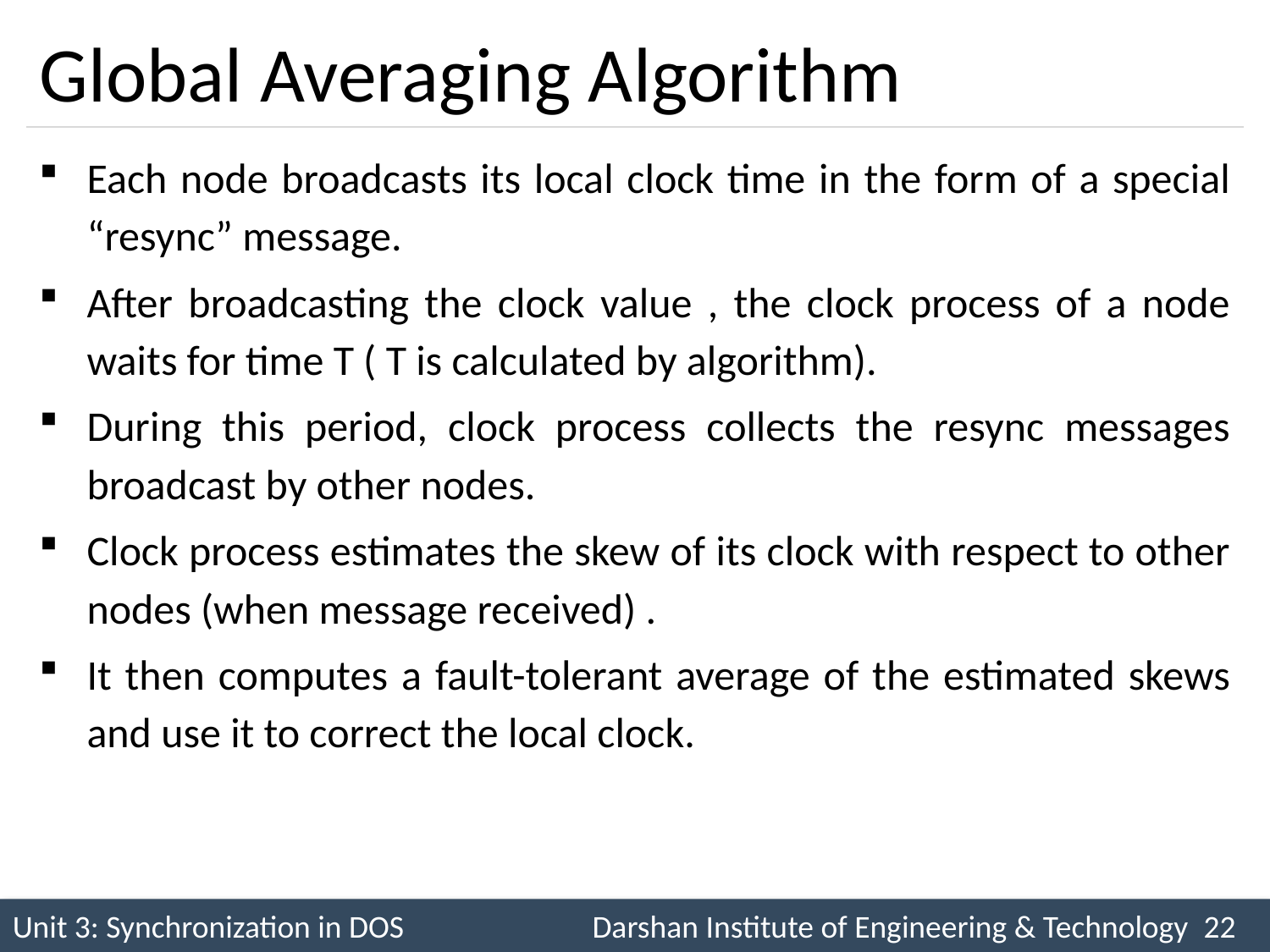

# Global Averaging Algorithm
Each node broadcasts its local clock time in the form of a special “resync” message.
After broadcasting the clock value , the clock process of a node waits for time T ( T is calculated by algorithm).
During this period, clock process collects the resync messages broadcast by other nodes.
Clock process estimates the skew of its clock with respect to other nodes (when message received) .
It then computes a fault-tolerant average of the estimated skews and use it to correct the local clock.